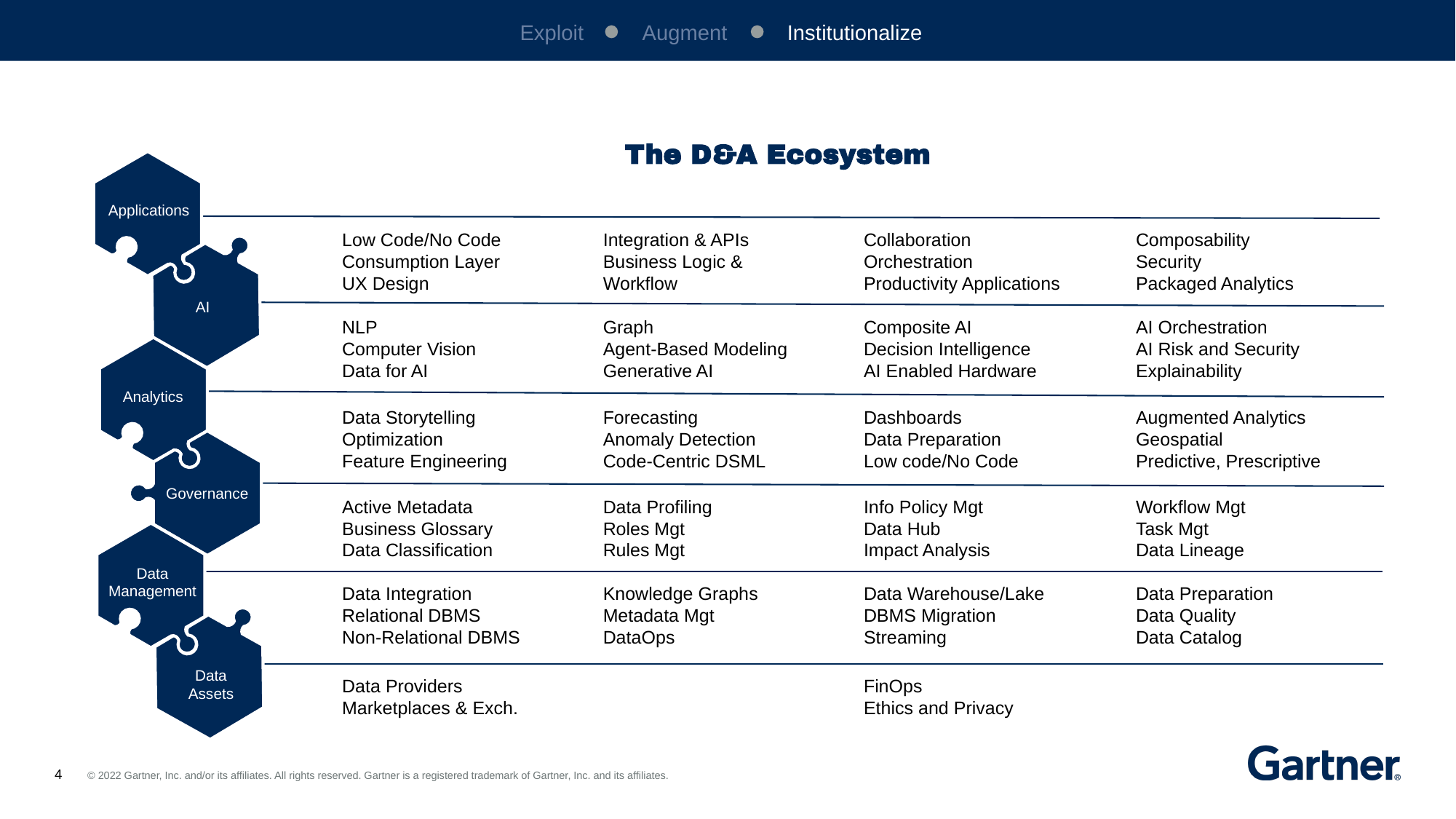

Augment
Institutionalize
Exploit

The D&A Ecosystem

Applications

AI

Analytics

Governance

Data Management

Data Assets
Integration & APIs
Business Logic & Workflow
Low Code/No Code
Consumption Layer
UX Design
Collaboration
Orchestration
Productivity Applications
Composability
Security
Packaged Analytics
NLP
Computer Vision
Data for AI
Graph
Agent-Based Modeling
Generative AI
Composite AI
Decision Intelligence
AI Enabled Hardware
AI Orchestration
AI Risk and Security
Explainability
Forecasting
Anomaly Detection
Code-Centric DSML
Augmented Analytics
Geospatial
Predictive, Prescriptive
Data Storytelling
Optimization
Feature Engineering
Dashboards
Data Preparation
Low code/No Code
Data Profiling
Roles Mgt
Rules Mgt
Workflow Mgt
Task Mgt
Data Lineage
Active Metadata
Business Glossary
Data Classification
Info Policy Mgt
Data Hub
Impact Analysis
Data Integration
Relational DBMS
Non-Relational DBMS
Knowledge Graphs
Metadata Mgt
DataOps
Data Warehouse/Lake
DBMS Migration
Streaming
Data Preparation
Data Quality
Data Catalog
Data Providers
Marketplaces & Exch.
FinOps
Ethics and Privacy